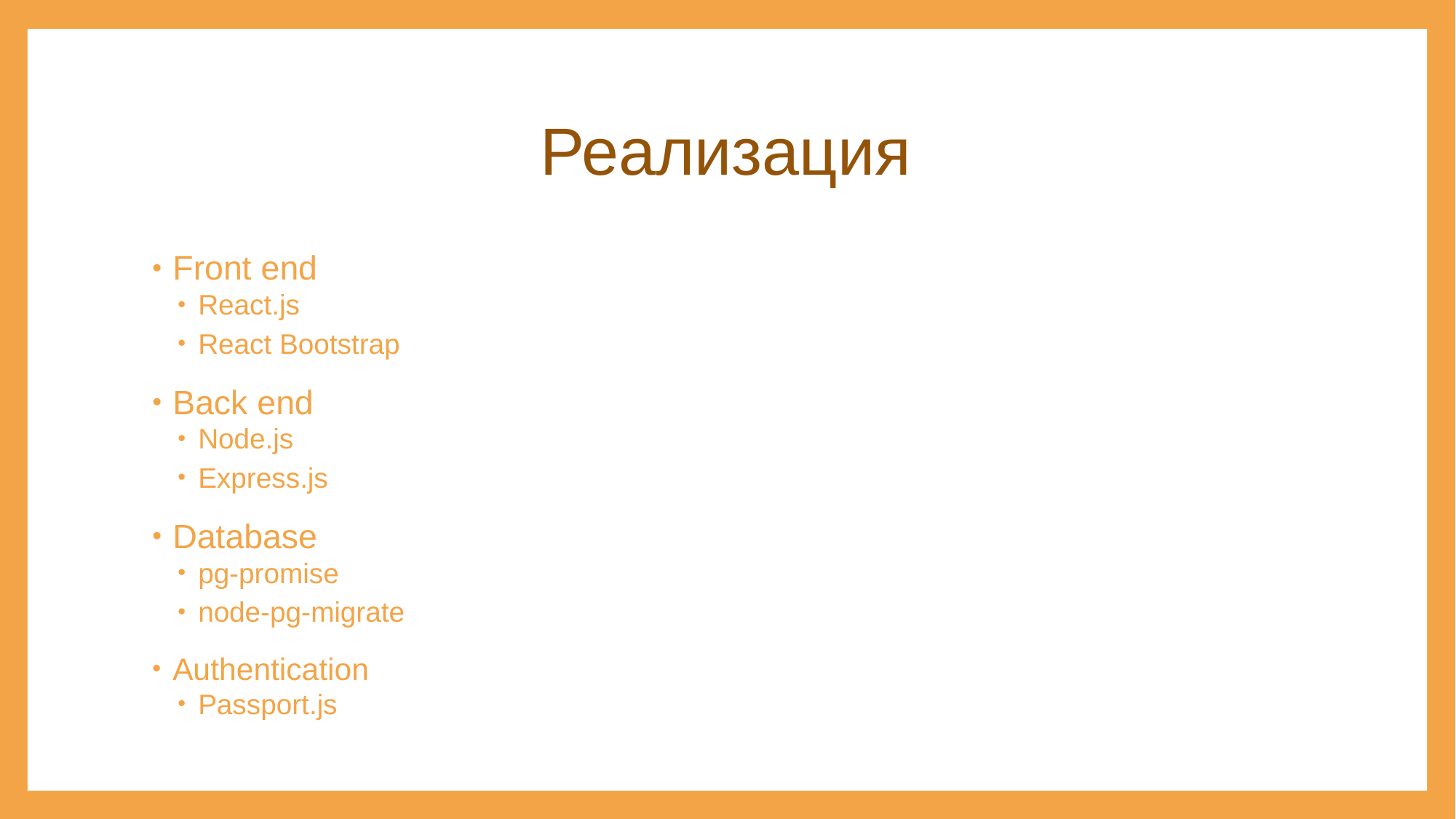

# Реализация
Front end
React.js
React Bootstrap
Back end
Node.js
Express.js
Database
pg-promise
node-pg-migrate
Authentication
Passport.js